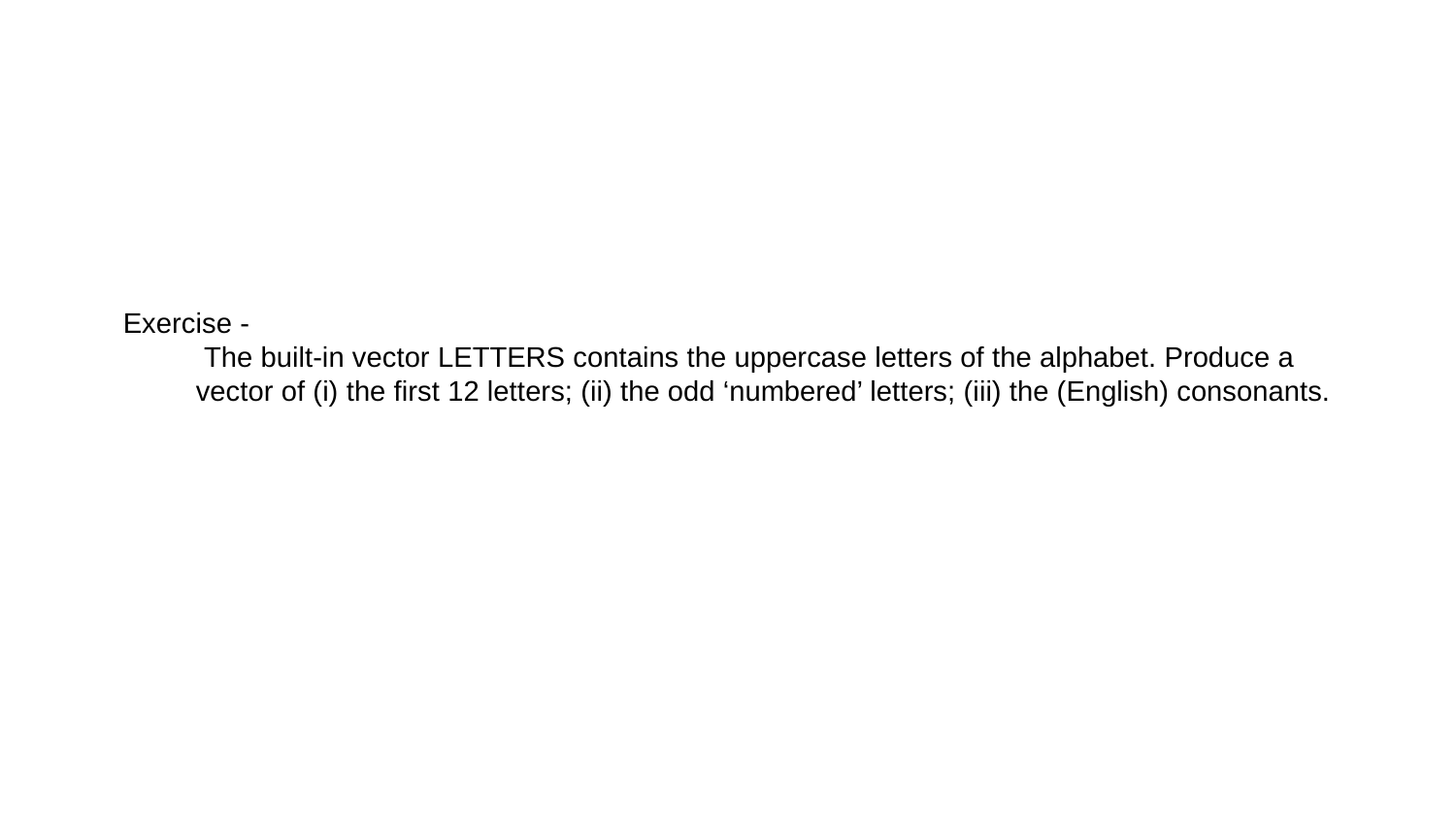

Exercise -
 The built-in vector LETTERS contains the uppercase letters of the alphabet. Produce a vector of (i) the first 12 letters; (ii) the odd ‘numbered’ letters; (iii) the (English) consonants.